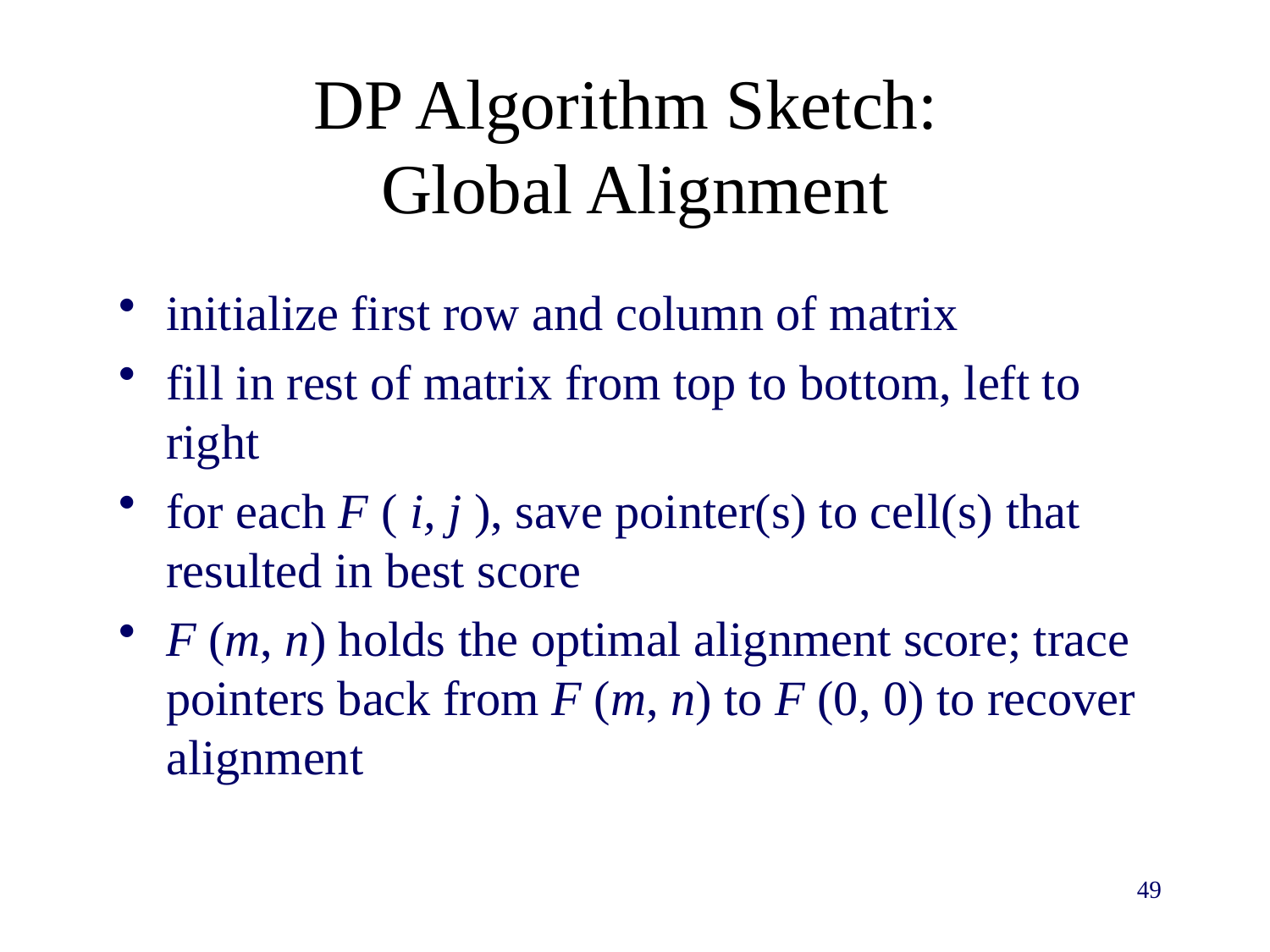

# DP Algorithm Sketch: Global Alignment
initialize first row and column of matrix
fill in rest of matrix from top to bottom, left to right
for each F ( i, j ), save pointer(s) to cell(s) that resulted in best score
F (m, n) holds the optimal alignment score; trace pointers back from F (m, n) to F (0, 0) to recover alignment
49